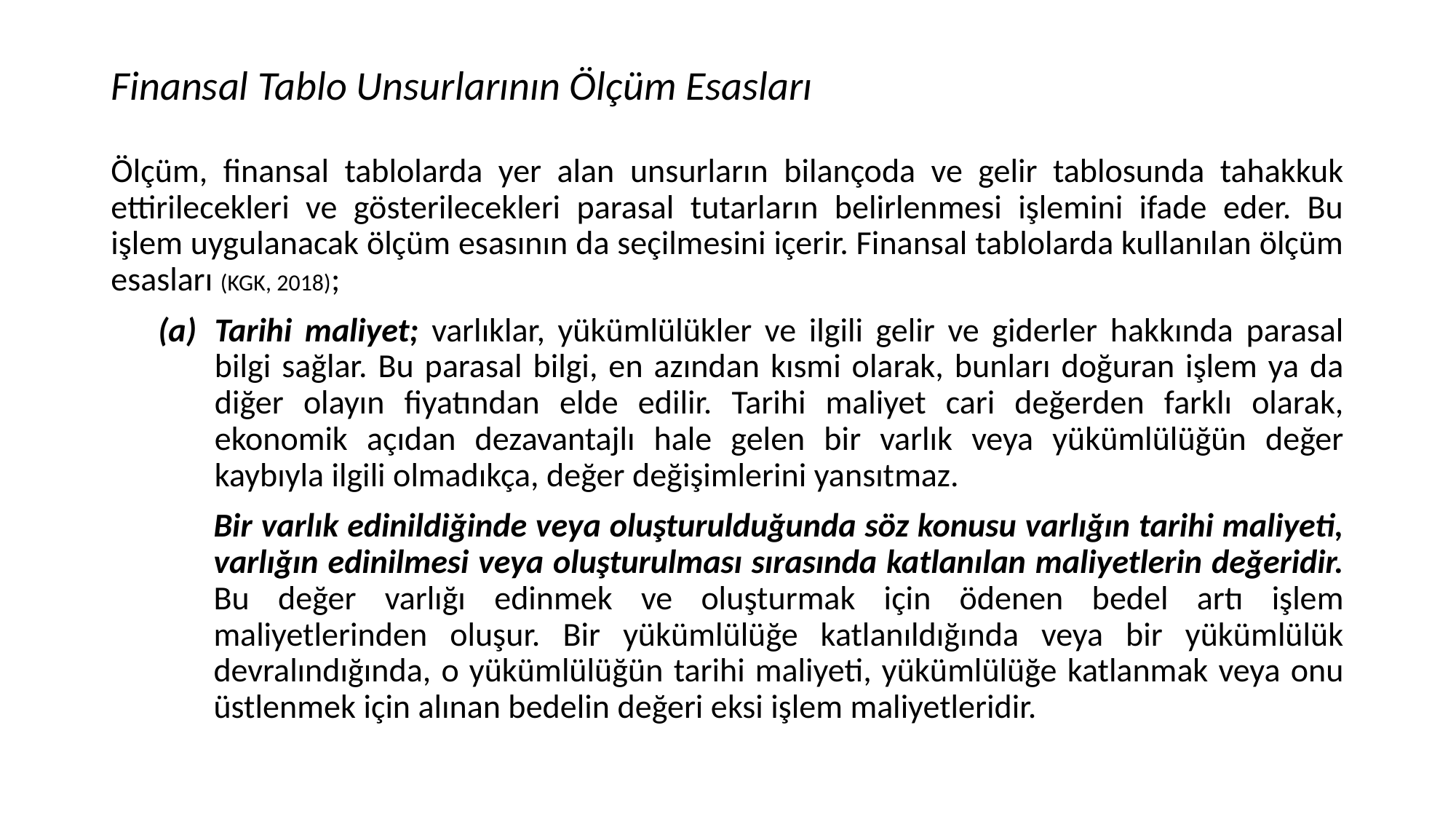

# Finansal Tablo Unsurlarının Ölçüm Esasları
Ölçüm, finansal tablolarda yer alan unsurların bilançoda ve gelir tablosunda tahakkuk ettirilecekleri ve gösterilecekleri parasal tutarların belirlenmesi işlemini ifade eder. Bu işlem uygulanacak ölçüm esasının da seçilmesini içerir. Finansal tablolarda kullanılan ölçüm esasları (KGK, 2018);
Tarihi maliyet; varlıklar, yükümlülükler ve ilgili gelir ve giderler hakkında parasal bilgi sağlar. Bu parasal bilgi, en azından kısmi olarak, bunları doğuran işlem ya da diğer olayın fiyatından elde edilir. Tarihi maliyet cari değerden farklı olarak, ekonomik açıdan dezavantajlı hale gelen bir varlık veya yükümlülüğün değer kaybıyla ilgili olmadıkça, değer değişimlerini yansıtmaz.
Bir varlık edinildiğinde veya oluşturulduğunda söz konusu varlığın tarihi maliyeti, varlığın edinilmesi veya oluşturulması sırasında katlanılan maliyetlerin değeridir. Bu değer varlığı edinmek ve oluşturmak için ödenen bedel artı işlem maliyetlerinden oluşur. Bir yükümlülüğe katlanıldığında veya bir yükümlülük devralındığında, o yükümlülüğün tarihi maliyeti, yükümlülüğe katlanmak veya onu üstlenmek için alınan bedelin değeri eksi işlem maliyetleridir.